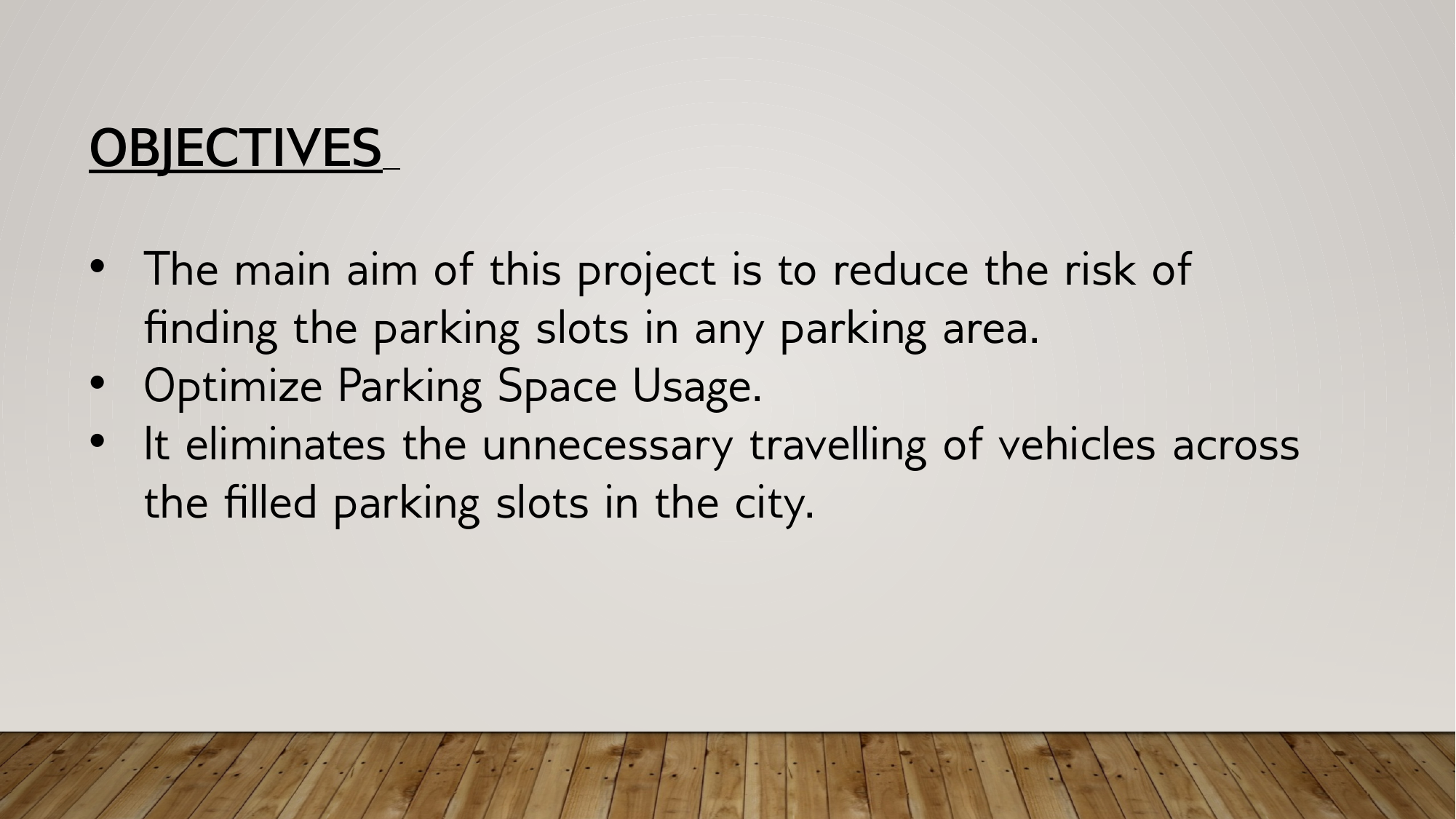

OBJECTIVES
The main aim of this project is to reduce the risk of finding the parking slots in any parking area.
Optimize Parking Space Usage.
It eliminates the unnecessary travelling of vehicles across the filled parking slots in the city.